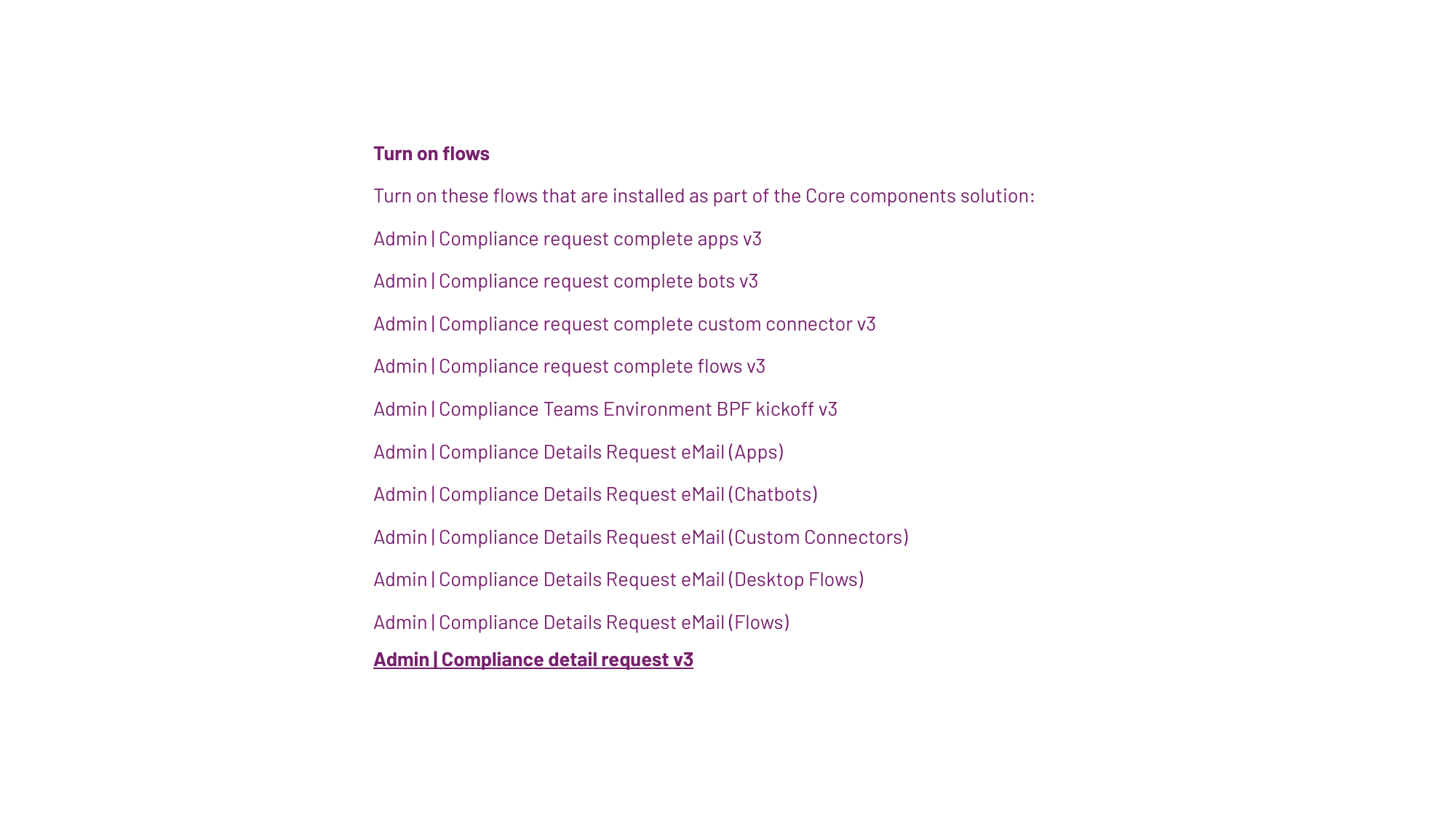

Turn on flows
Turn on these flows that are installed as part of the Core components solution:
Admin | Compliance request complete apps v3
Admin | Compliance request complete bots v3
Admin | Compliance request complete custom connector v3
Admin | Compliance request complete flows v3
Admin | Compliance Teams Environment BPF kickoff v3
Admin | Compliance Details Request eMail (Apps)
Admin | Compliance Details Request eMail (Chatbots)
Admin | Compliance Details Request eMail (Custom Connectors)
Admin | Compliance Details Request eMail (Desktop Flows)
Admin | Compliance Details Request eMail (Flows)
Admin | Compliance detail request v3